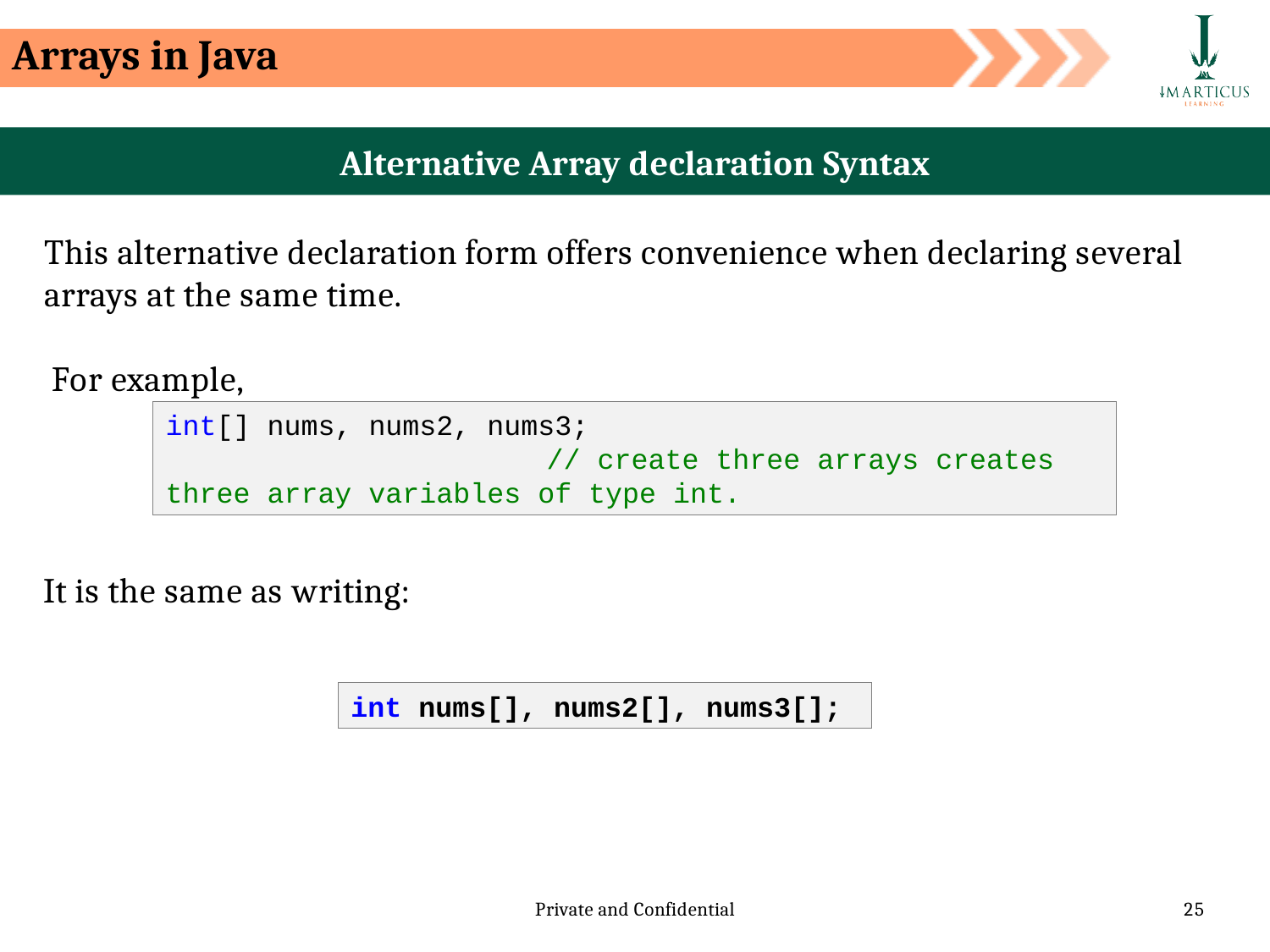

Arrays in Java

Alternative Array declaration Syntax
This alternative declaration form offers convenience when declaring several arrays at the same time.

 For example,

It is the same as writing:
int[] nums, nums2, nums3;
			// create three arrays creates three array variables of type int.
int nums[], nums2[], nums3[];